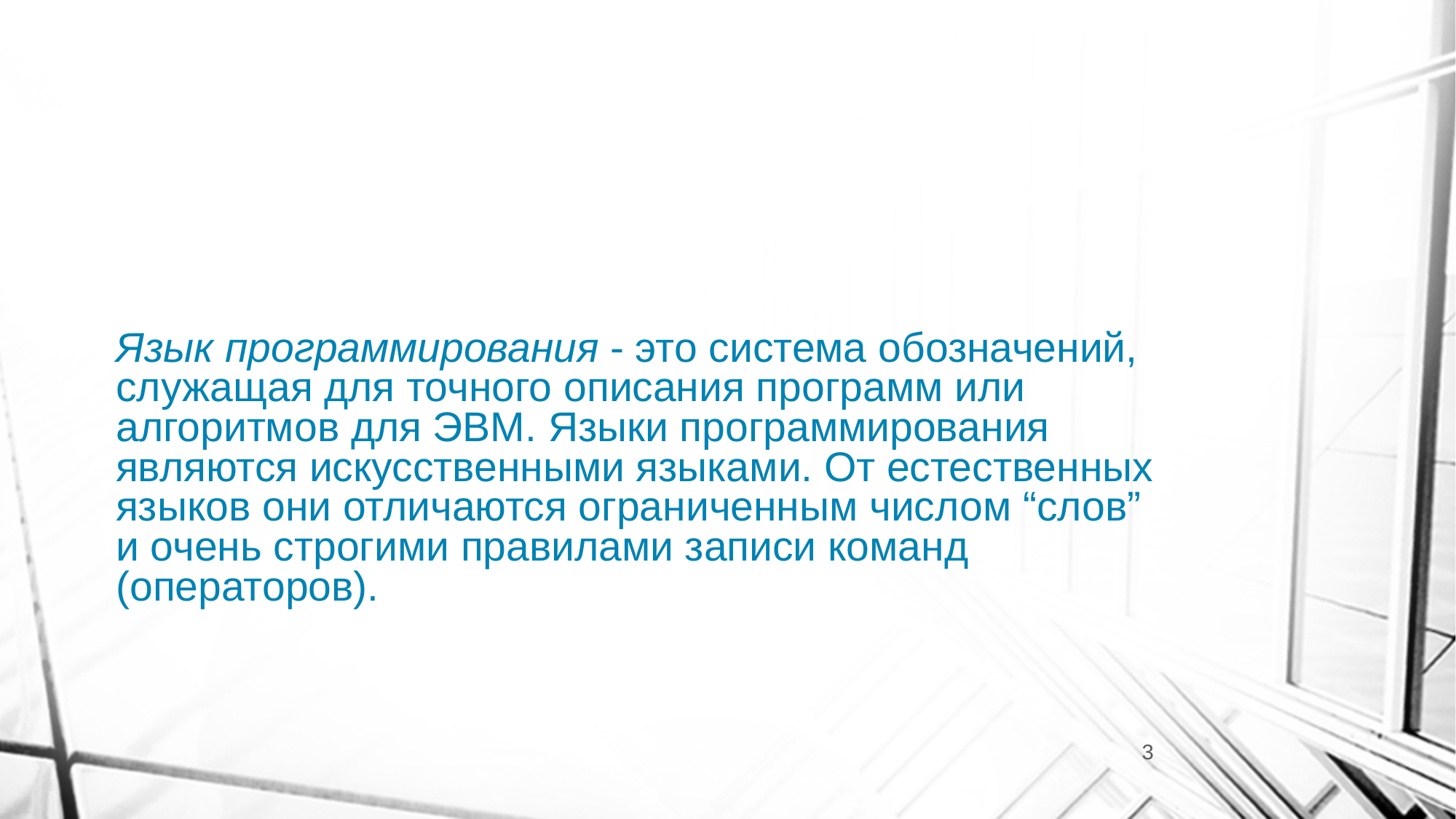

# Язык программирования - это система обозначений, служащая для точного описания программ или алгоритмов для ЭВМ. Языки программирования являются искусственными языками. От естественных языков они отличаются ограниченным числом “слов” и очень строгими правилами записи команд (операторов).
3